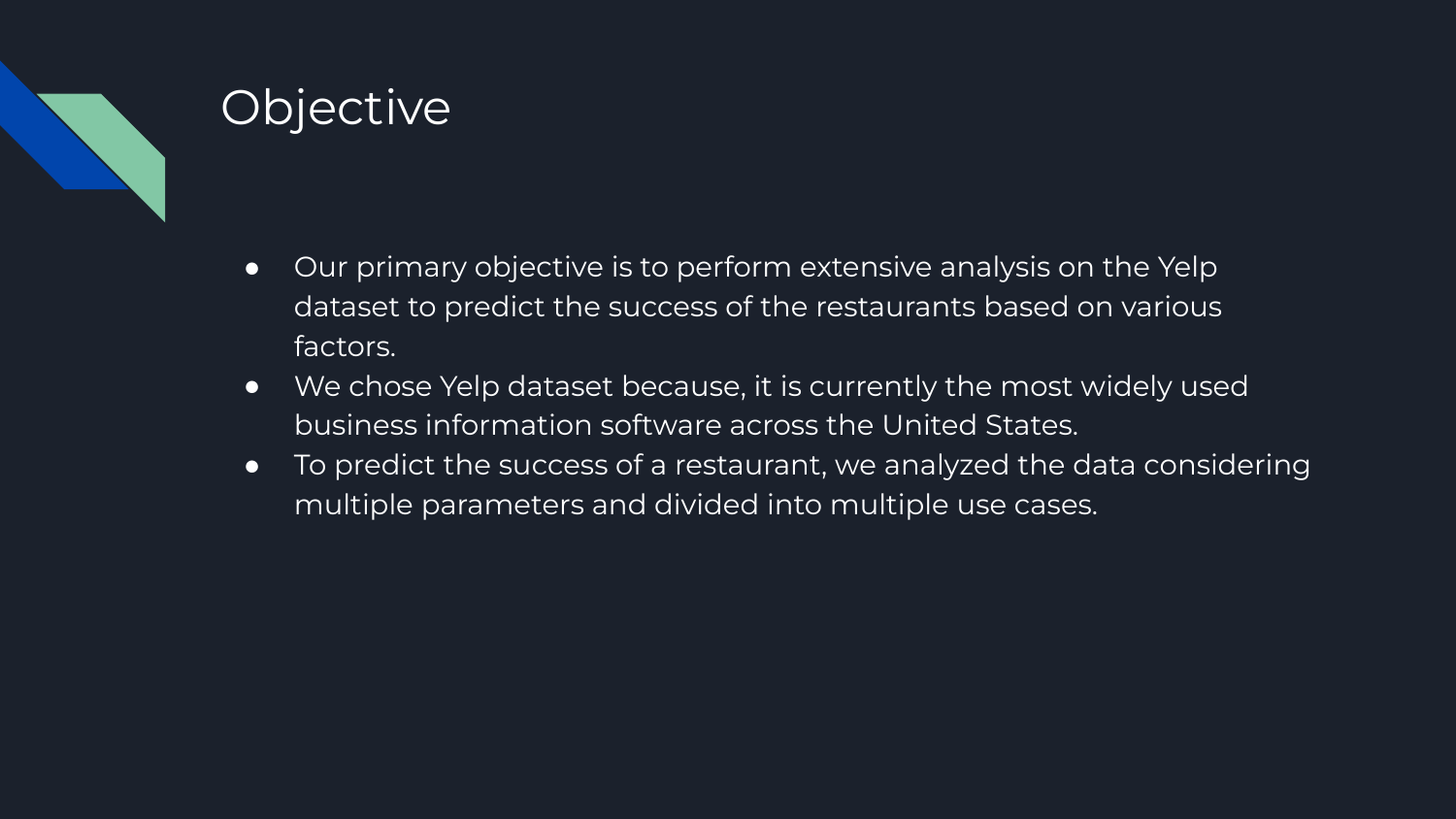

# Objective
Our primary objective is to perform extensive analysis on the Yelp dataset to predict the success of the restaurants based on various factors.
We chose Yelp dataset because, it is currently the most widely used business information software across the United States.
To predict the success of a restaurant, we analyzed the data considering multiple parameters and divided into multiple use cases.